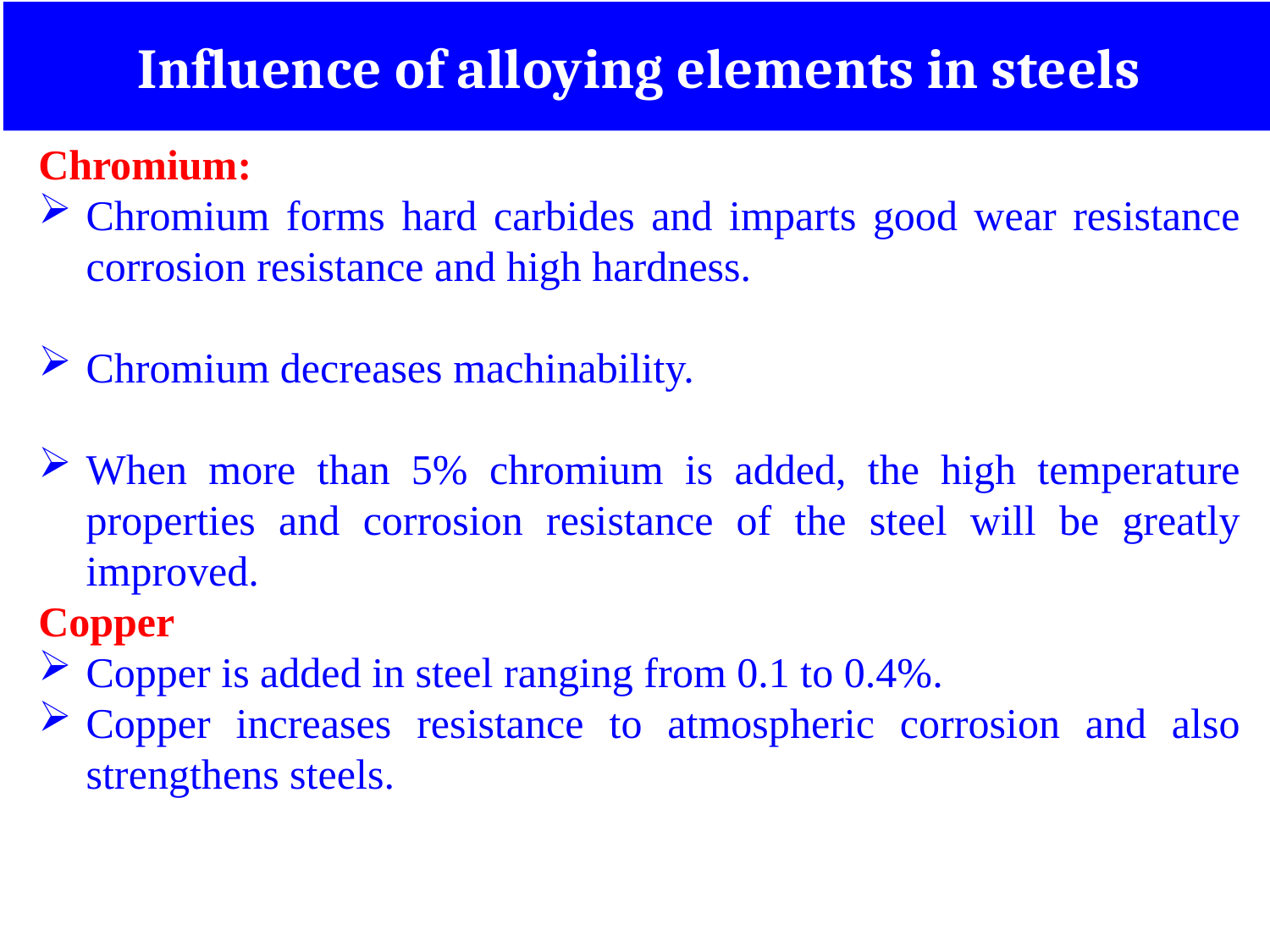

Influence of alloying elements in steels
Chromium:
Chromium forms hard carbides and imparts good wear resistance corrosion resistance and high hardness.

Chromium decreases machinability.

When more than 5% chromium is added, the high temperature properties and corrosion resistance of the steel will be greatly improved.
Copper
Copper is added in steel ranging from 0.1 to 0.4%.
Copper increases resistance to atmospheric corrosion and also strengthens steels.